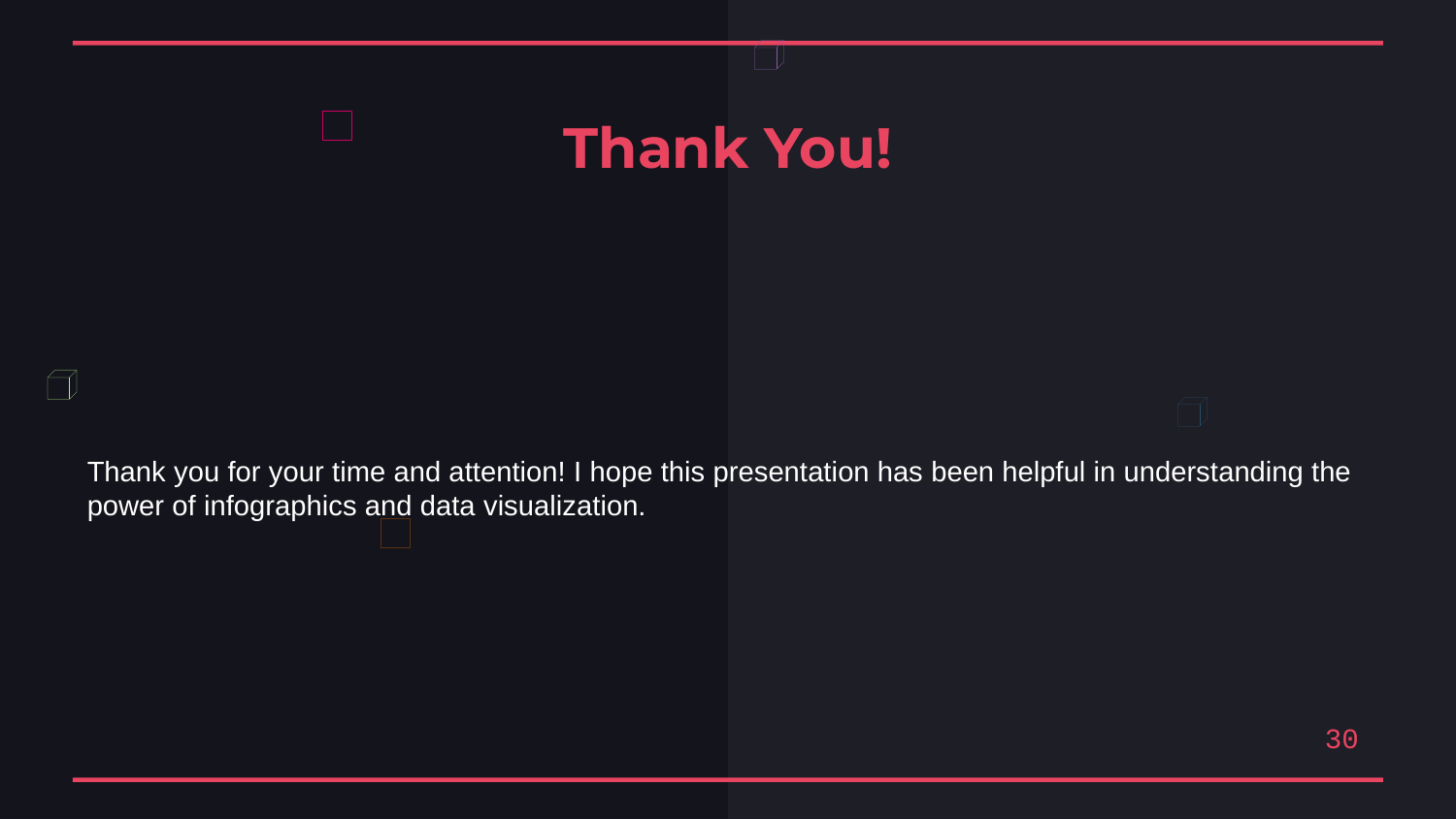

Thank You!

Thank you for your time and attention! I hope this presentation has been helpful in understanding the power of infographics and data visualization.

30